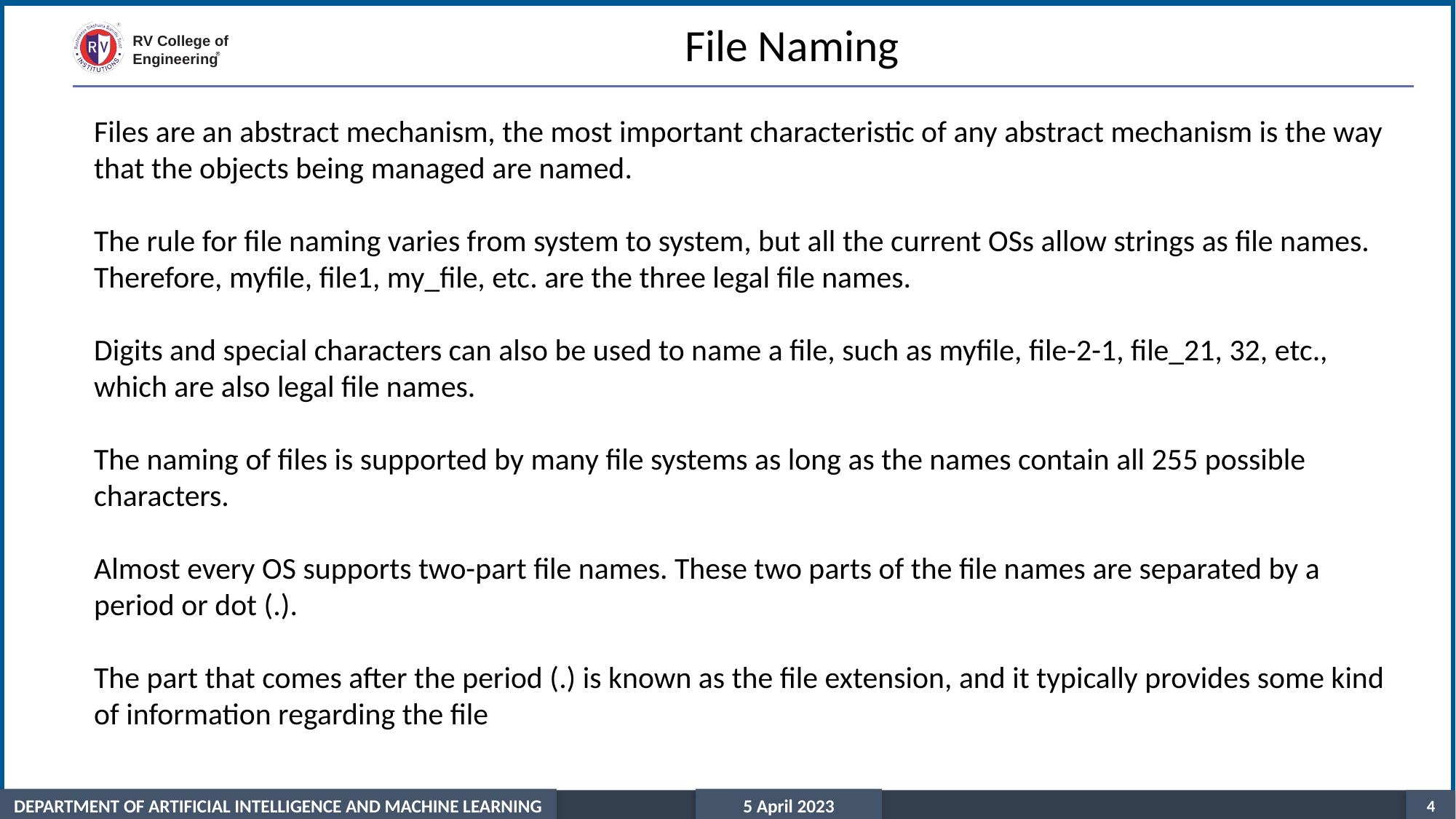

# File Naming
Files are an abstract mechanism, the most important characteristic of any abstract mechanism is the way that the objects being managed are named.

The rule for file naming varies from system to system, but all the current OSs allow strings as file names. Therefore, myfile, file1, my_file, etc. are the three legal file names.

Digits and special characters can also be used to name a file, such as myfile, file-2-1, file_21, 32, etc., which are also legal file names.

The naming of files is supported by many file systems as long as the names contain all 255 possible characters.

Almost every OS supports two-part file names. These two parts of the file names are separated by a period or dot (.).

The part that comes after the period (.) is known as the file extension, and it typically provides some kind of information regarding the file